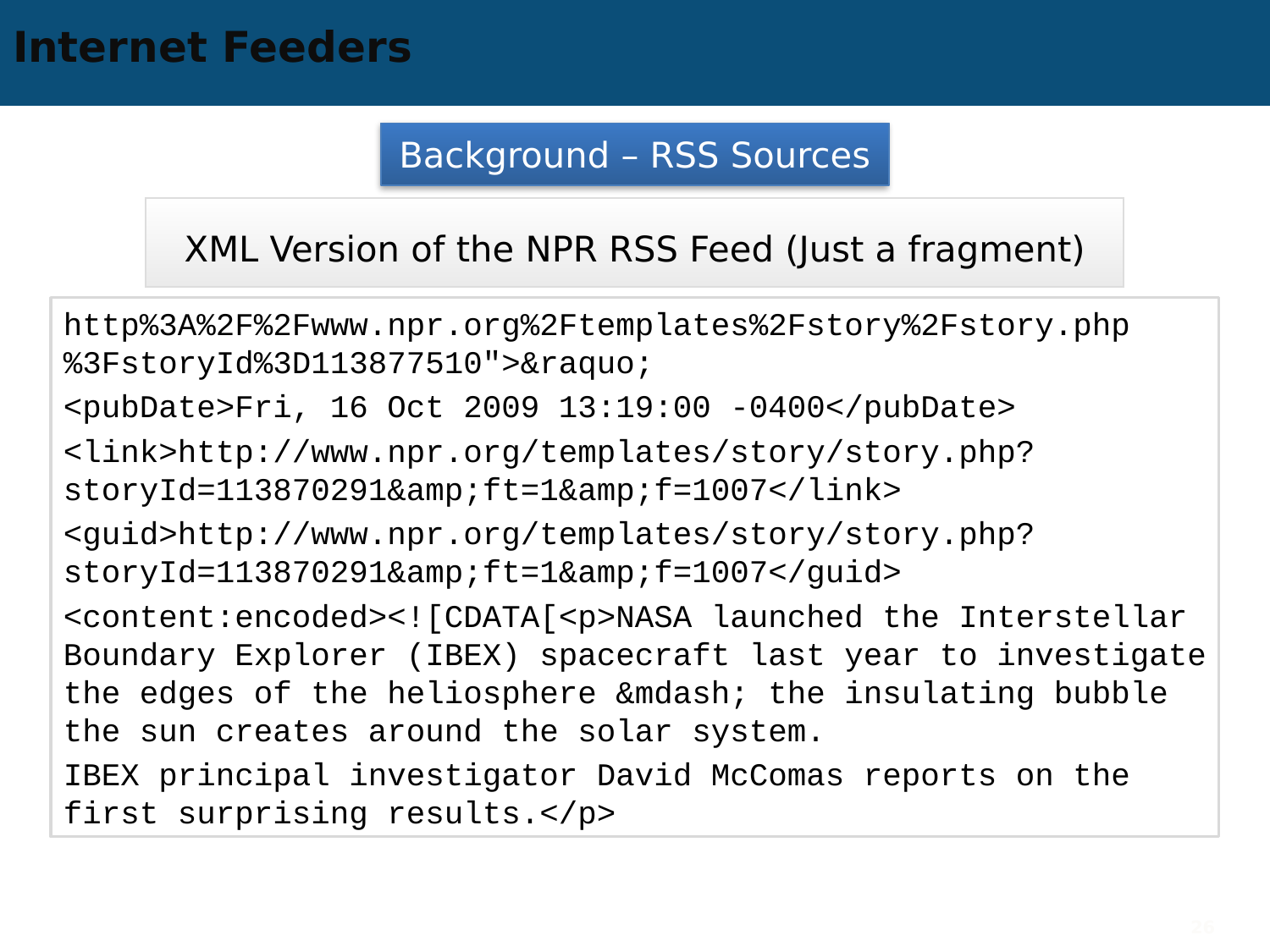

# Internet Feeders
Background – RSS Sources
XML Version of the NPR RSS Feed (Just a fragment)
http%3A%2F%2Fwww.npr.org%2Ftemplates%2Fstory%2Fstory.php%3FstoryId%3D113877510">&raquo;
<pubDate>Fri, 16 Oct 2009 13:19:00 -0400</pubDate>
<link>http://www.npr.org/templates/story/story.php?storyId=113870291&amp;ft=1&amp;f=1007</link>
<guid>http://www.npr.org/templates/story/story.php?storyId=113870291&amp;ft=1&amp;f=1007</guid>
<content:encoded><![CDATA[<p>NASA launched the Interstellar Boundary Explorer (IBEX) spacecraft last year to investigate the edges of the heliosphere &mdash; the insulating bubble the sun creates around the solar system.
IBEX principal investigator David McComas reports on the first surprising results.</p>